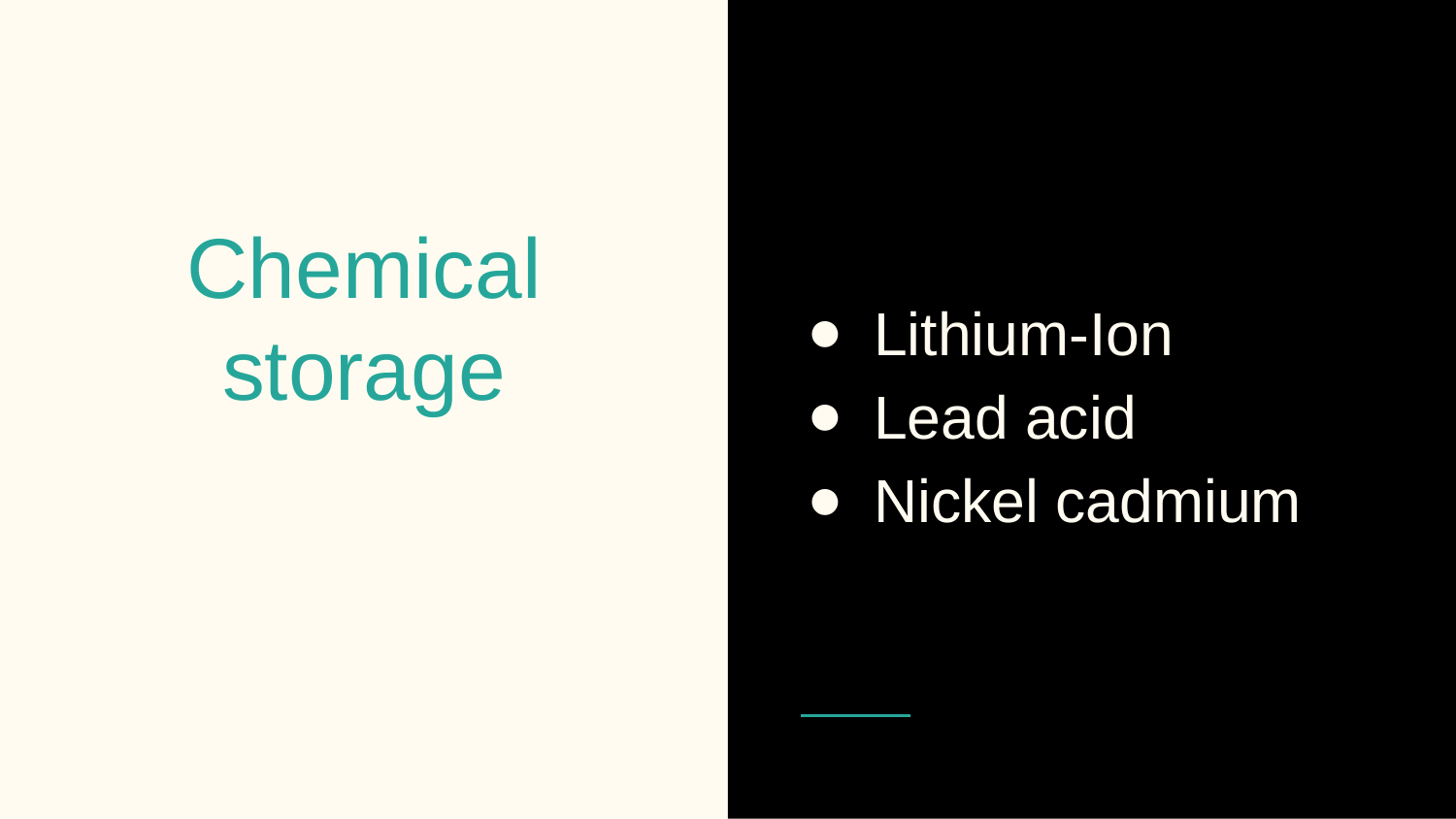

Lithium-Ion
Lead acid
Nickel cadmium
# Chemical storage